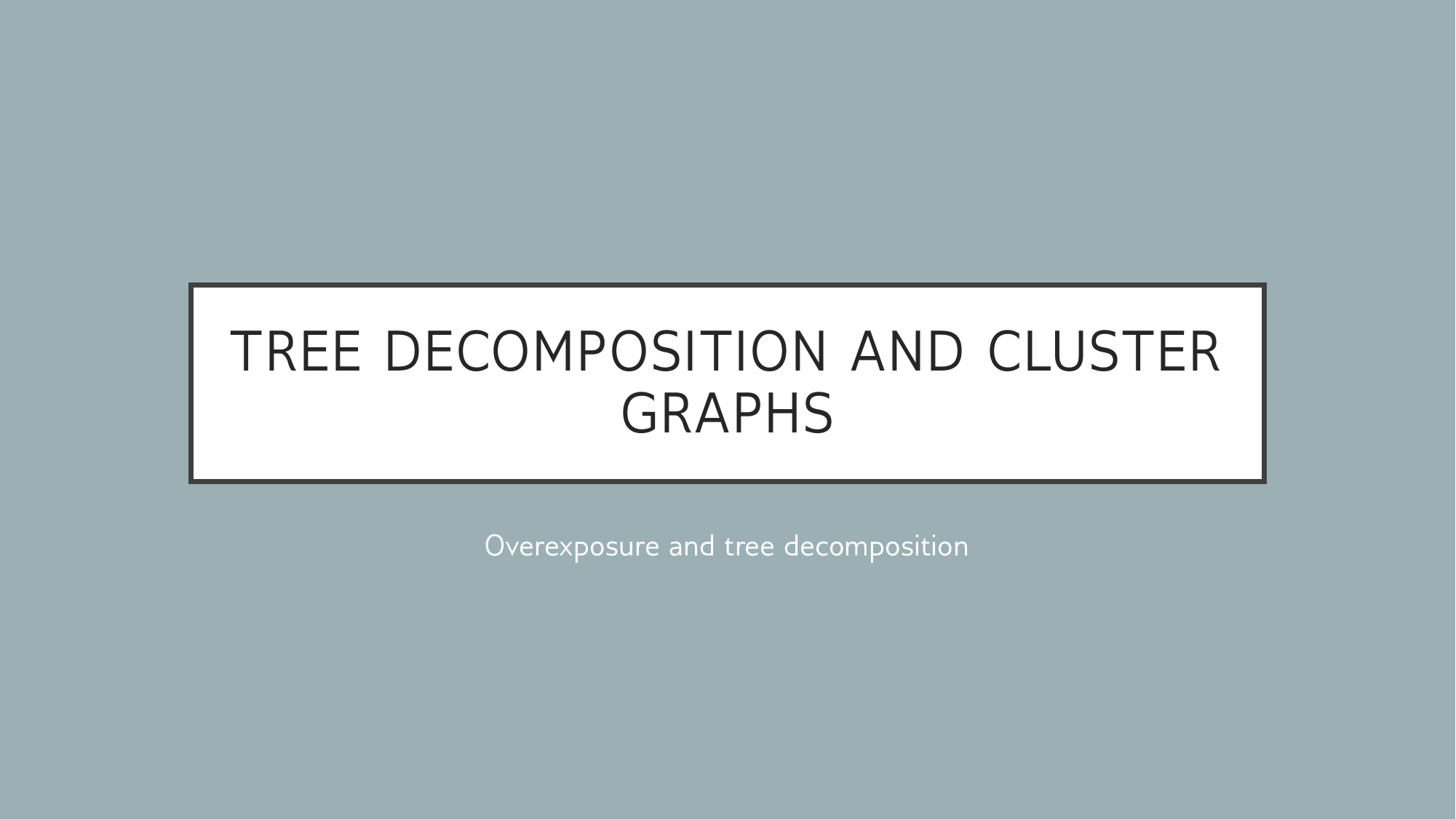

# Tree decomposition and cluster graphs
Overexposure and tree decomposition